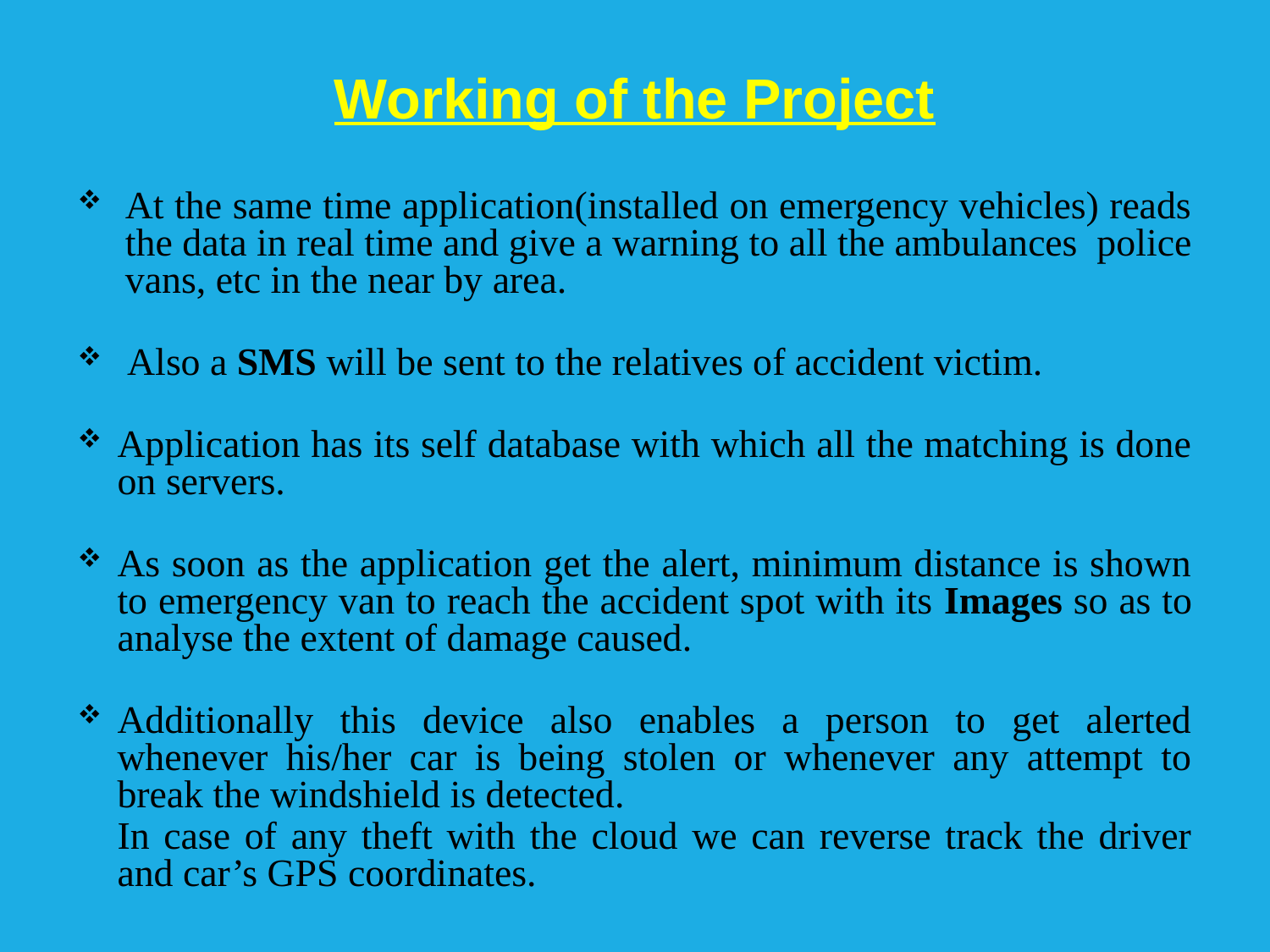

Working of the Project

At the same time application(installed on emergency vehicles) reads the data in real time and give a warning to all the ambulances  police vans, etc in the near by area.

 Also a SMS will be sent to the relatives of accident victim.

Application has its self database with which all the matching is done on servers.

As soon as the application get the alert, minimum distance is shown to emergency van to reach the accident spot with its Images so as to analyse the extent of damage caused.

Additionally this device also enables a person to get alerted whenever his/her car is being stolen or whenever any attempt to break the windshield is detected.
In case of any theft with the cloud we can reverse track the driver and car’s GPS coordinates.